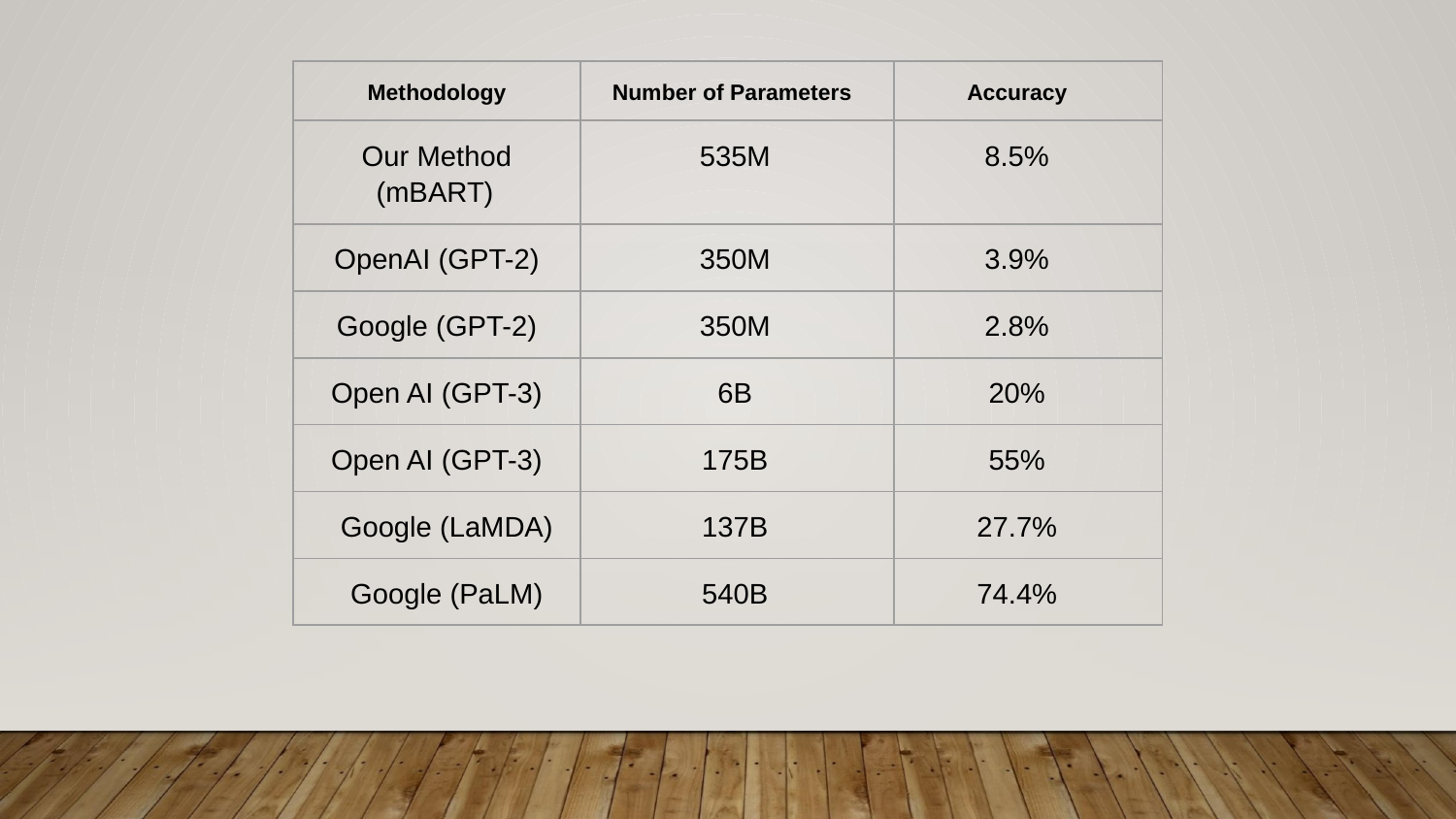

| Methodology | Number of Parameters | Accuracy |
| --- | --- | --- |
| Our Method (mBART) | 535M | 8.5% |
| OpenAI (GPT-2) | 350M | 3.9% |
| Google (GPT-2) | 350M | 2.8% |
| Open AI (GPT-3) | 6B | 20% |
| Open AI (GPT-3) | 175B | 55% |
| Google (LaMDA) | 137B | 27.7% |
| Google (PaLM) | 540B | 74.4% |